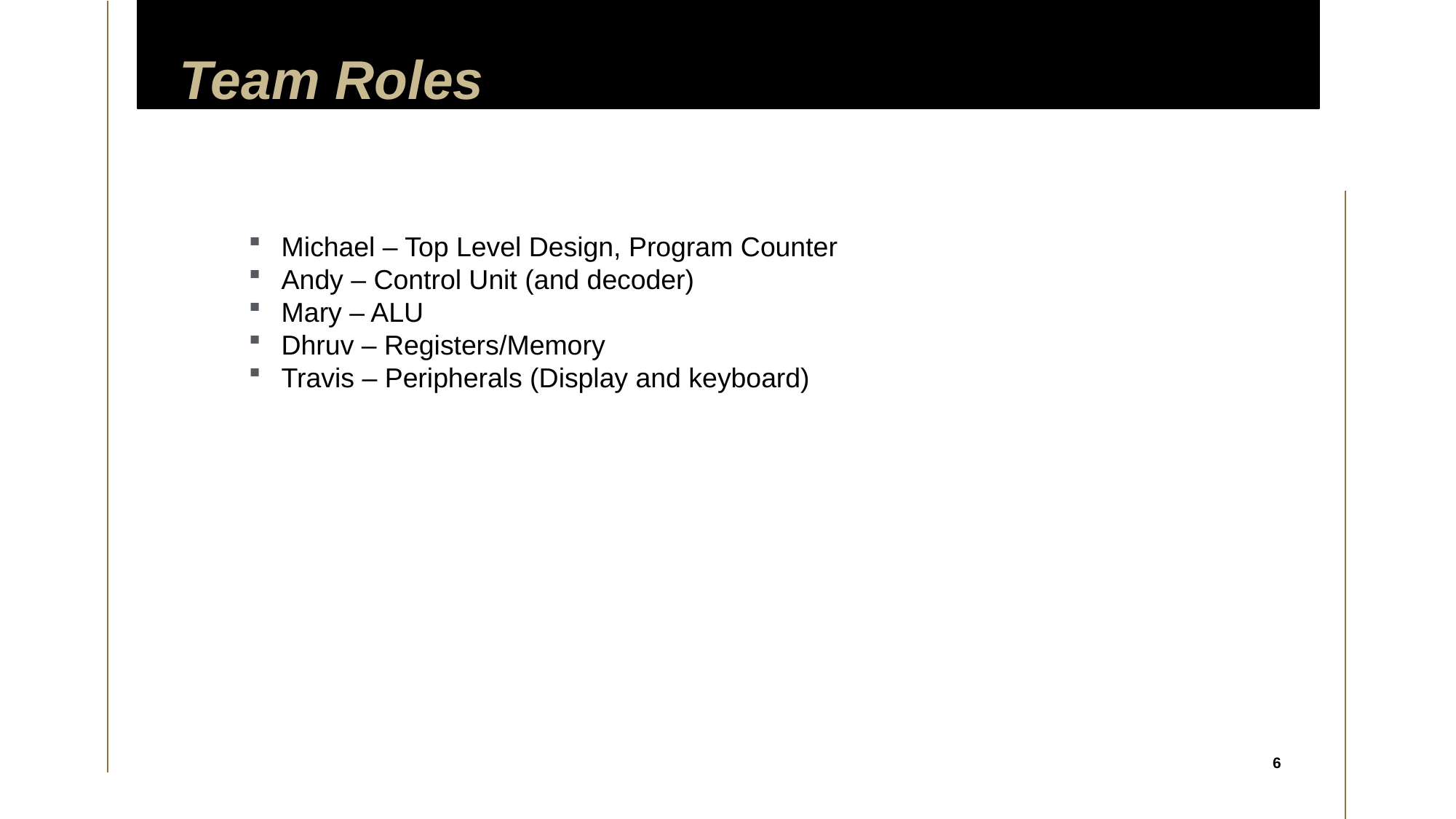

# Team Roles

Michael – Top Level Design, Program Counter
Andy – Control Unit (and decoder)
Mary – ALU
Dhruv – Registers/Memory
Travis – Peripherals (Display and keyboard)

6